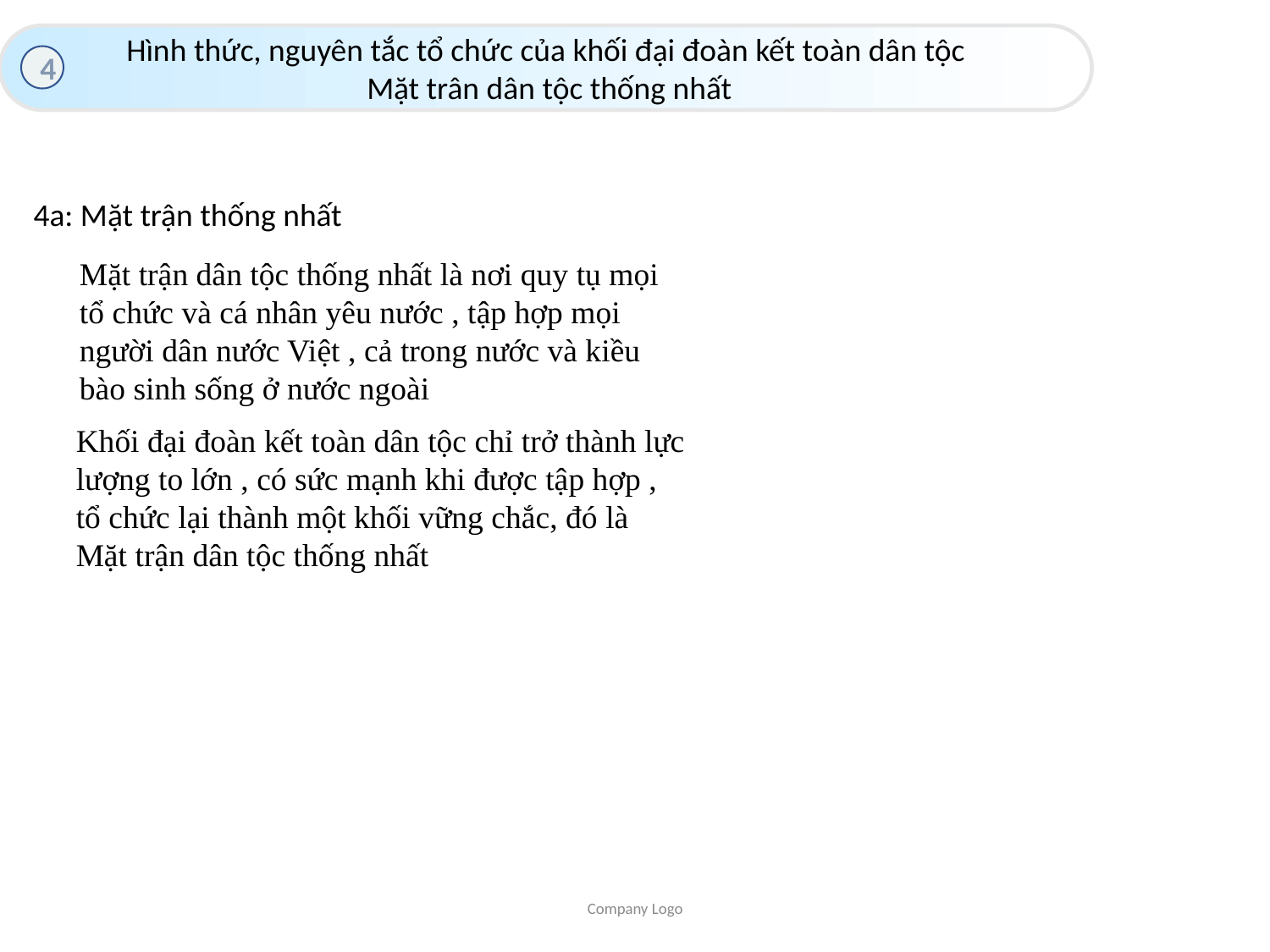

Hình thức, nguyên tắc tổ chức của khối đại đoàn kết toàn dân tộc
 Mặt trân dân tộc thống nhất
4
4a: Mặt trận thống nhất
Mặt trận dân tộc thống nhất là nơi quy tụ mọi tổ chức và cá nhân yêu nước , tập hợp mọi người dân nước Việt , cả trong nước và kiều bào sinh sống ở nước ngoài
Khối đại đoàn kết toàn dân tộc chỉ trở thành lực lượng to lớn , có sức mạnh khi được tập hợp , tổ chức lại thành một khối vững chắc, đó là Mặt trận dân tộc thống nhất
Company Logo